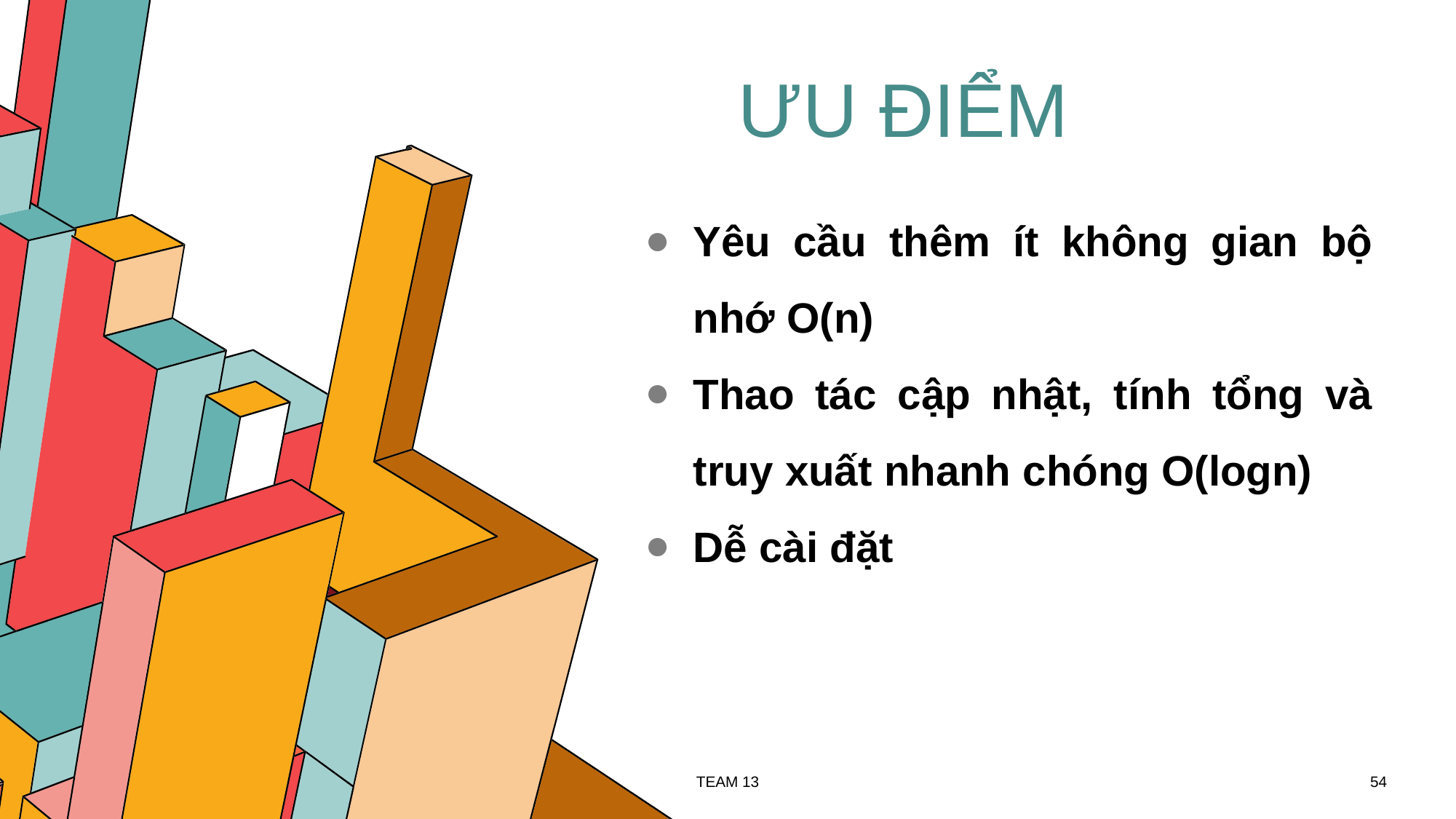

# ƯU ĐIỂM
Yêu cầu thêm ít không gian bộ nhớ O(n)
Thao tác cập nhật, tính tổng và truy xuất nhanh chóng O(logn)
Dễ cài đặt

TEAM 13
54